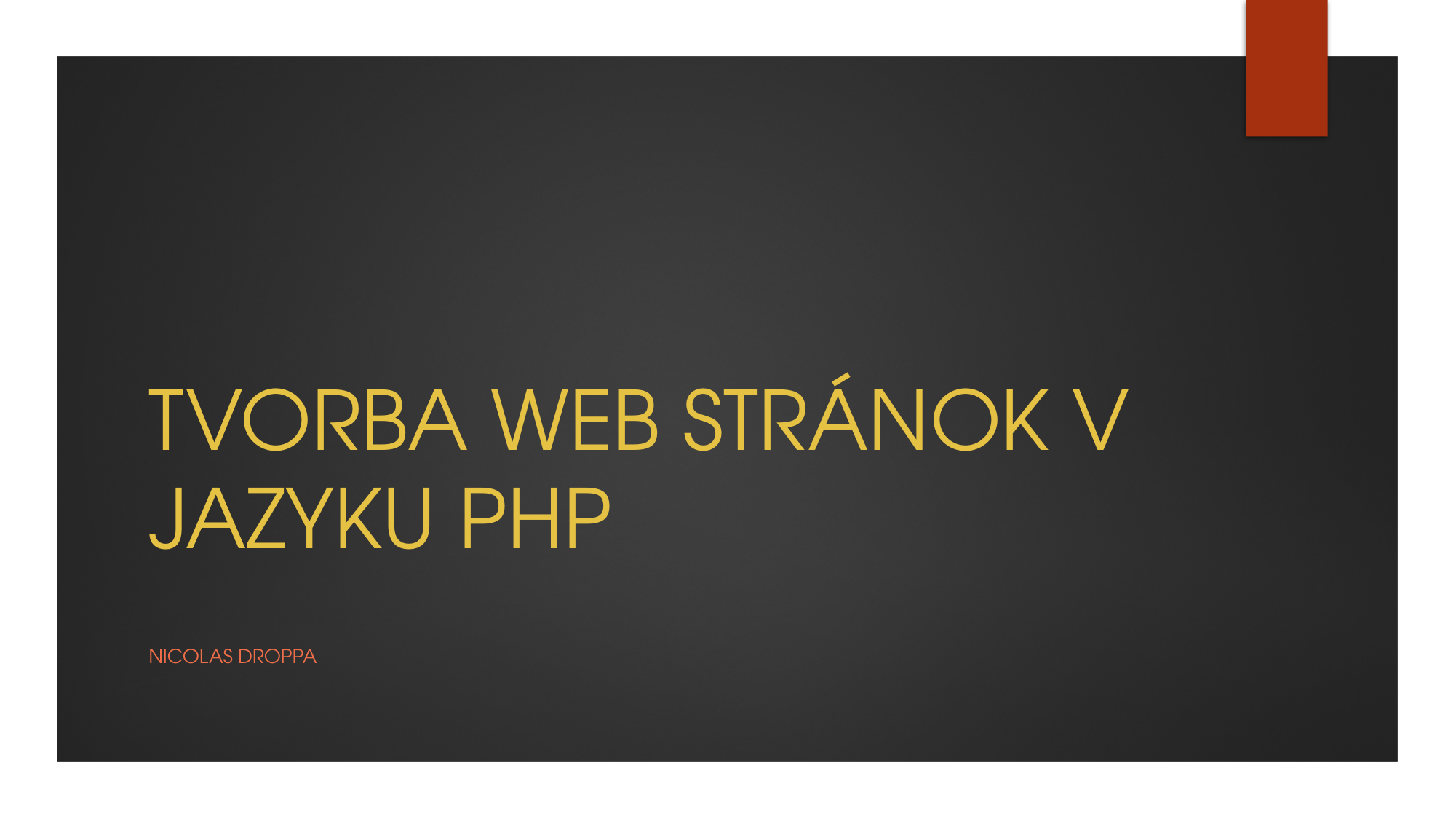

# TVORBA WEB STRÁNOK V JAZYKU PHP

Nicolas Droppa